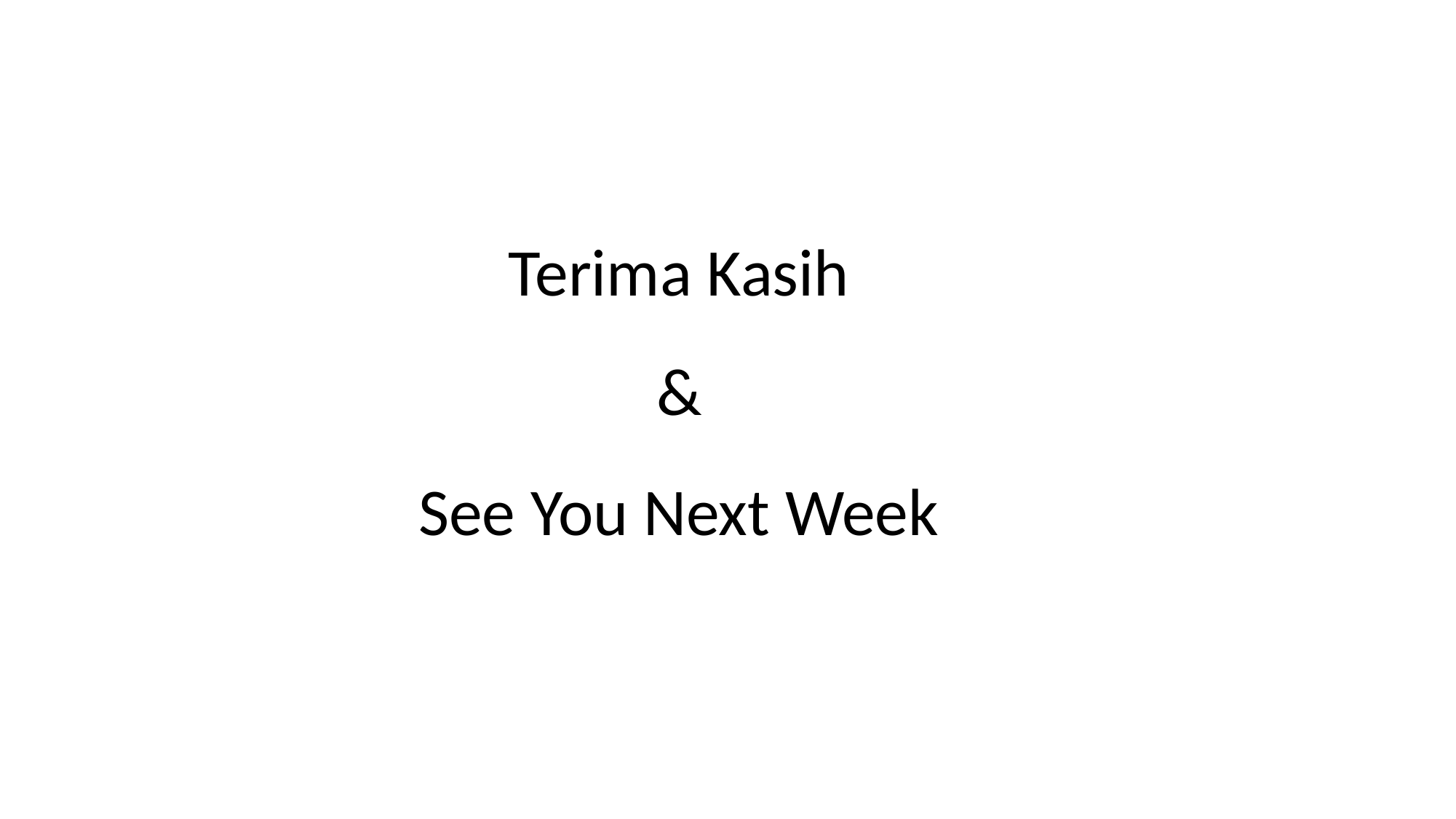

# Terima Kasih & See You Next Week